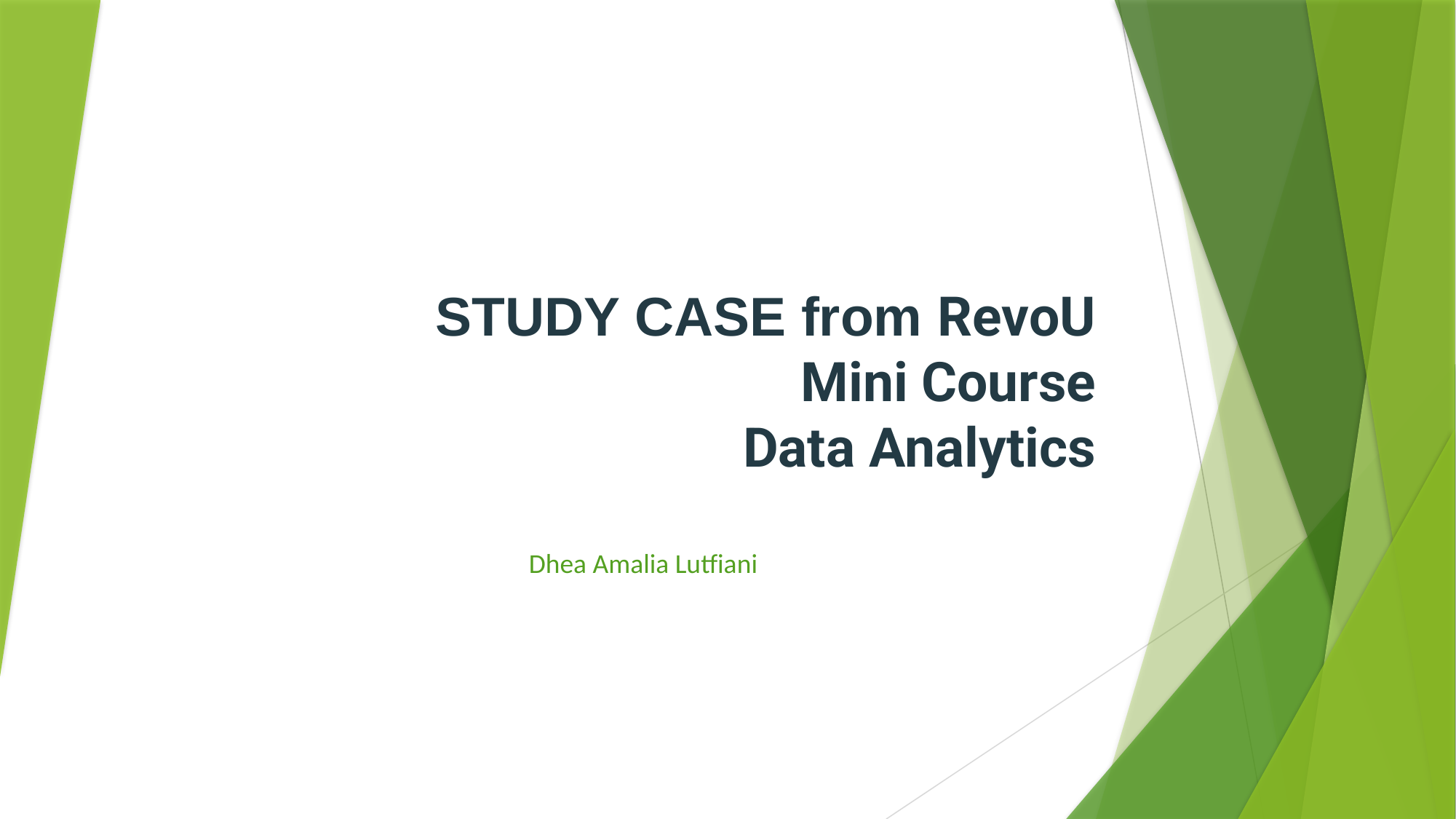

# STUDY CASE from RevoU Mini Course Data Analytics
Dhea Amalia Lutfiani